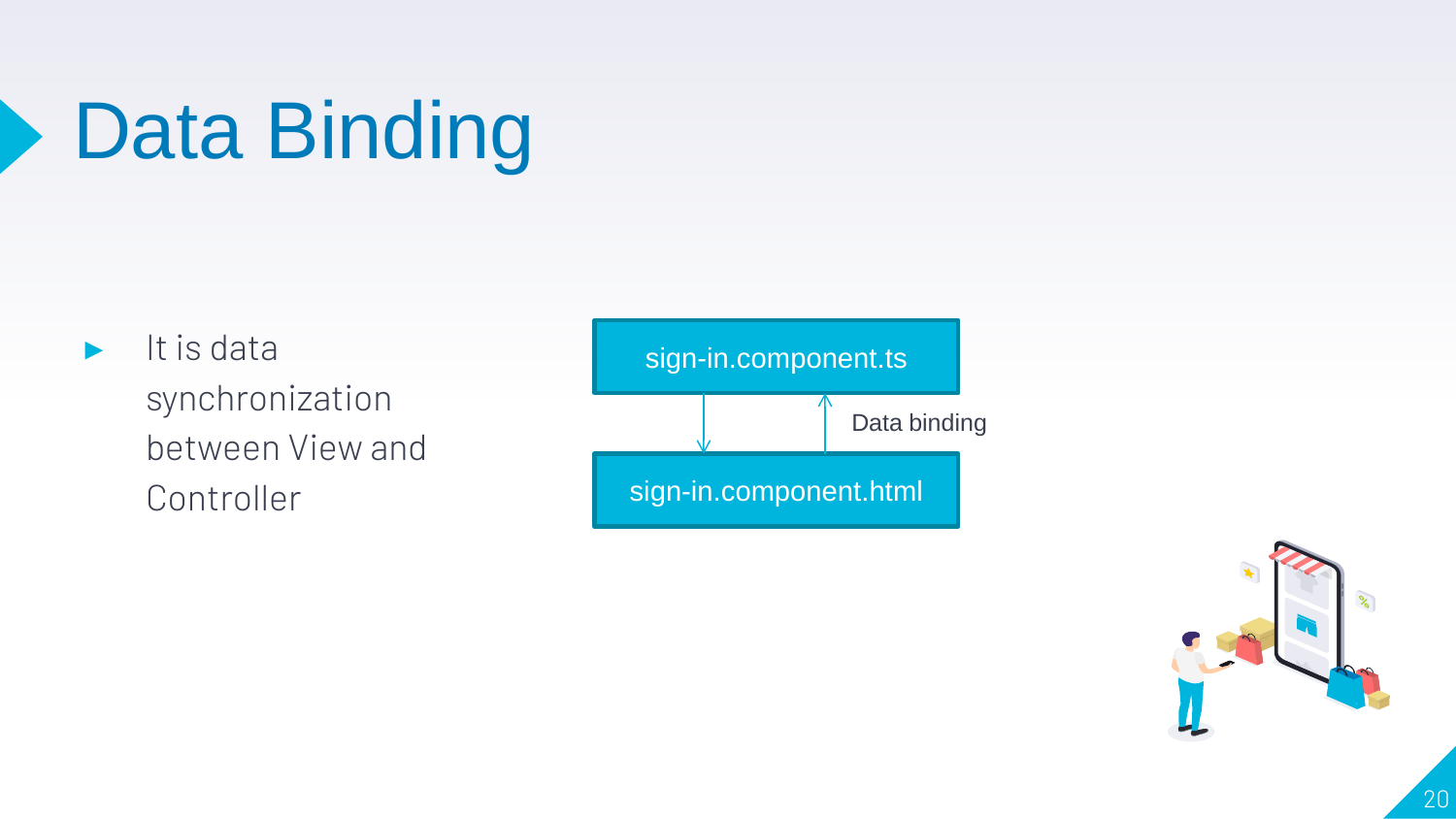

# Data Binding
It is data synchronization between View and Controller
sign-in.component.ts
Data binding
sign-in.component.html

20